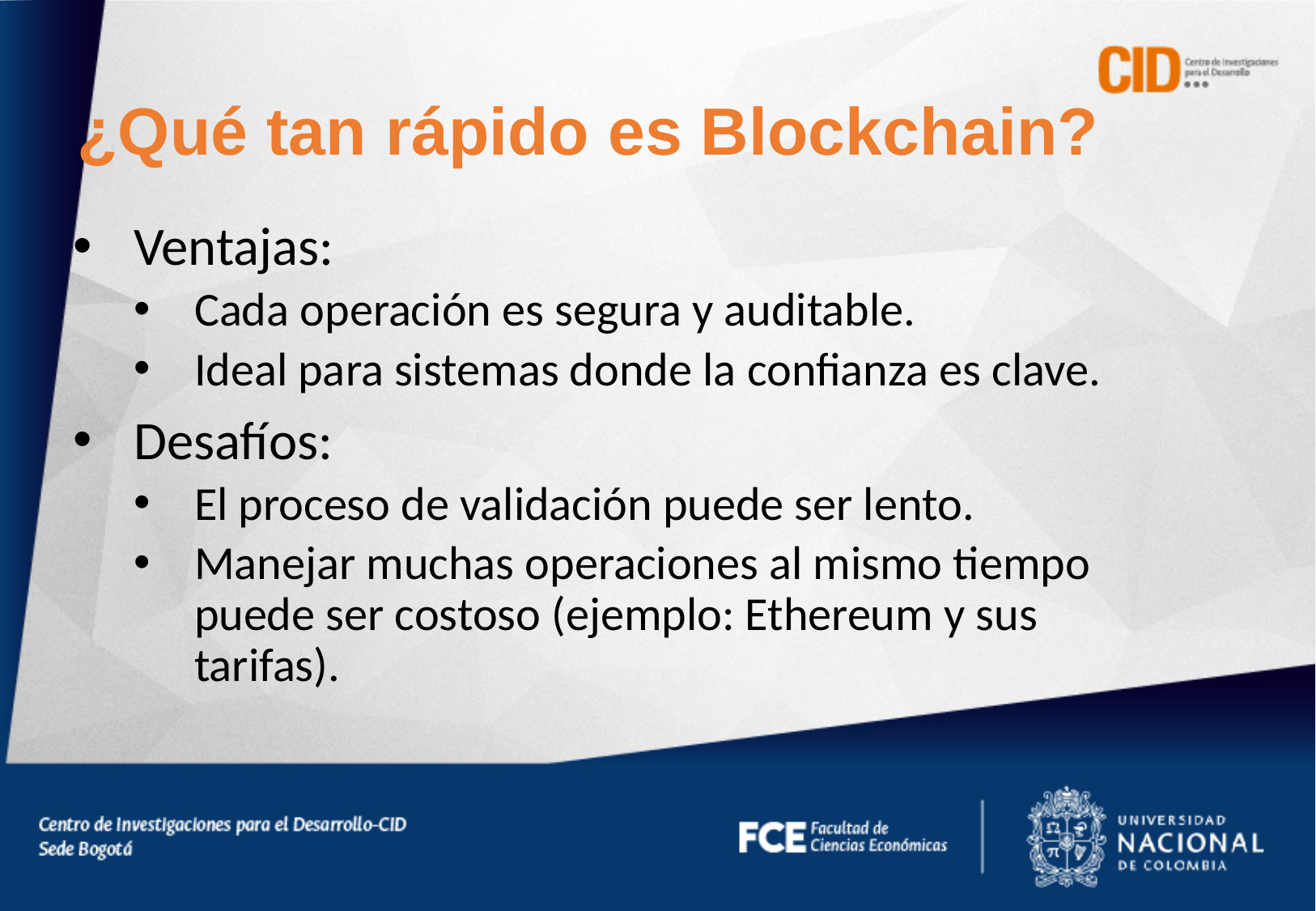

¿Qué tan rápido es Blockchain?
Ventajas:
Cada operación es segura y auditable.
Ideal para sistemas donde la confianza es clave.
Desafíos:
El proceso de validación puede ser lento.
Manejar muchas operaciones al mismo tiempo puede ser costoso (ejemplo: Ethereum y sus tarifas).